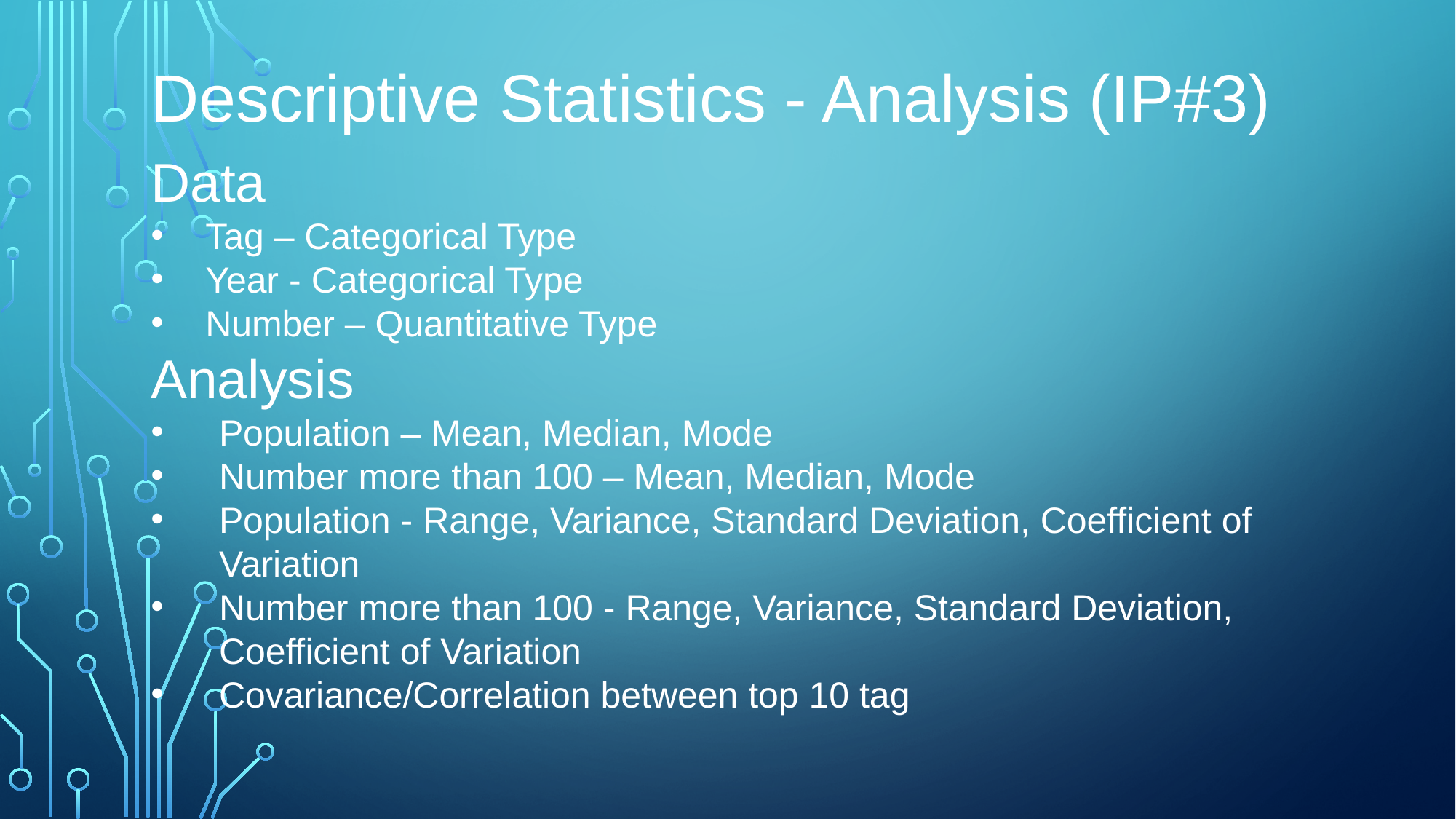

Descriptive Statistics - Analysis (IP#3)
Data
Tag – Categorical Type
Year - Categorical Type
Number – Quantitative Type
Analysis
Population – Mean, Median, Mode
Number more than 100 – Mean, Median, Mode
Population - Range, Variance, Standard Deviation, Coefficient of Variation
Number more than 100 - Range, Variance, Standard Deviation, Coefficient of Variation
Covariance/Correlation between top 10 tag